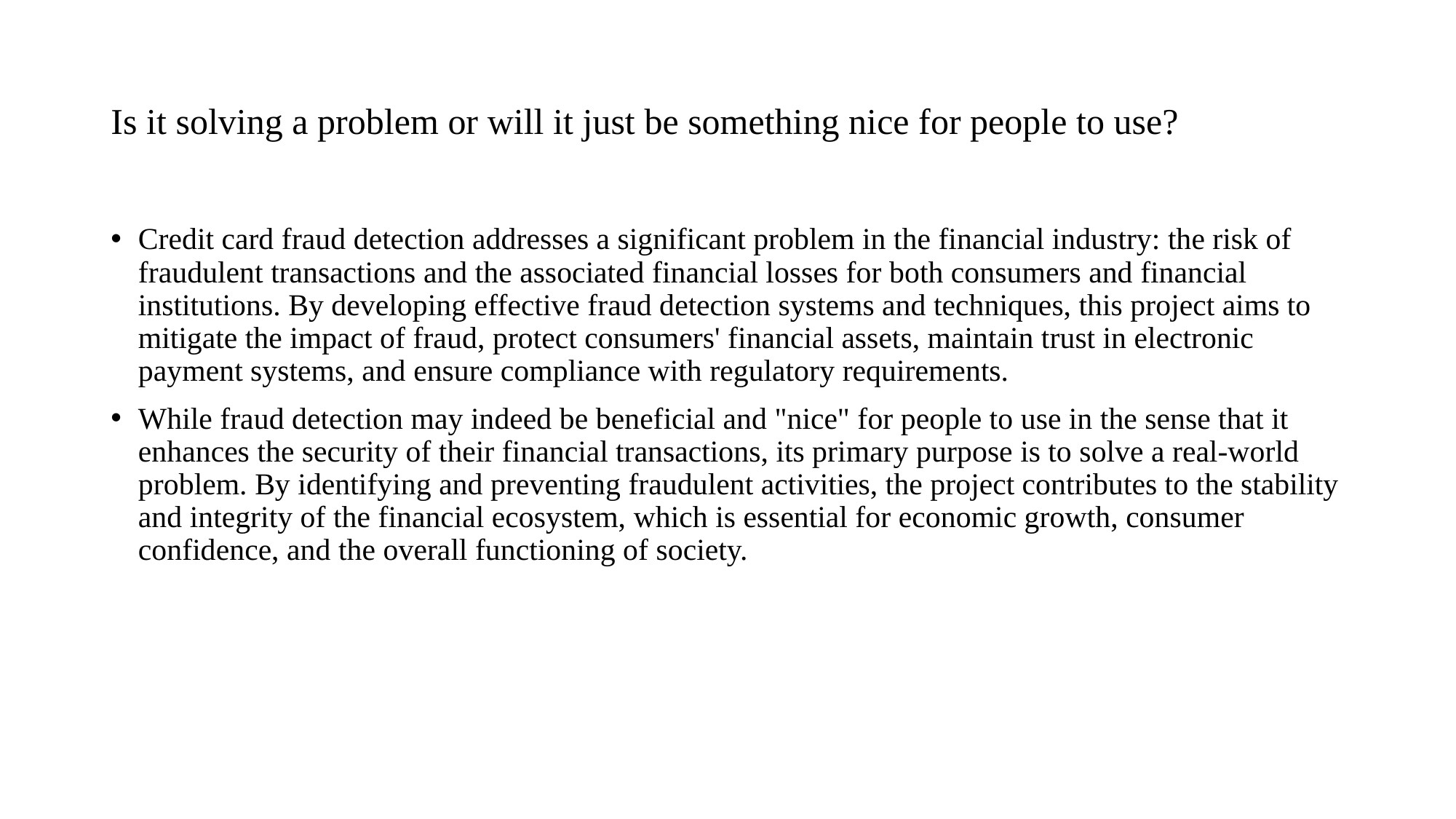

# Is it solving a problem or will it just be something nice for people to use?
Credit card fraud detection addresses a significant problem in the financial industry: the risk of fraudulent transactions and the associated financial losses for both consumers and financial institutions. By developing effective fraud detection systems and techniques, this project aims to mitigate the impact of fraud, protect consumers' financial assets, maintain trust in electronic payment systems, and ensure compliance with regulatory requirements.
While fraud detection may indeed be beneficial and "nice" for people to use in the sense that it enhances the security of their financial transactions, its primary purpose is to solve a real-world problem. By identifying and preventing fraudulent activities, the project contributes to the stability and integrity of the financial ecosystem, which is essential for economic growth, consumer confidence, and the overall functioning of society.